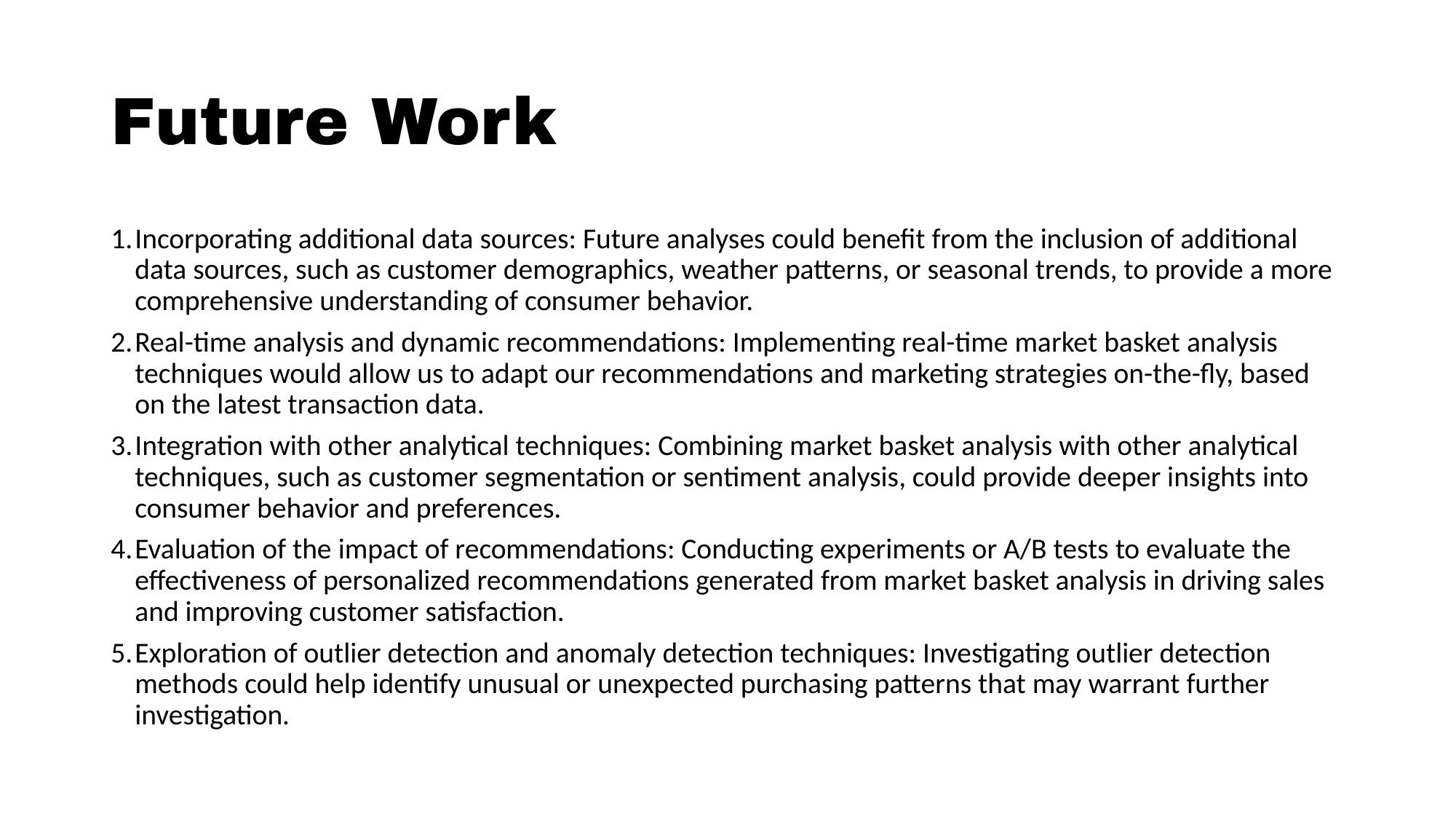

# Future Work
Incorporating additional data sources: Future analyses could benefit from the inclusion of additional data sources, such as customer demographics, weather patterns, or seasonal trends, to provide a more comprehensive understanding of consumer behavior.
Real-time analysis and dynamic recommendations: Implementing real-time market basket analysis techniques would allow us to adapt our recommendations and marketing strategies on-the-fly, based on the latest transaction data.
Integration with other analytical techniques: Combining market basket analysis with other analytical techniques, such as customer segmentation or sentiment analysis, could provide deeper insights into consumer behavior and preferences.
Evaluation of the impact of recommendations: Conducting experiments or A/B tests to evaluate the effectiveness of personalized recommendations generated from market basket analysis in driving sales and improving customer satisfaction.
Exploration of outlier detection and anomaly detection techniques: Investigating outlier detection methods could help identify unusual or unexpected purchasing patterns that may warrant further investigation.